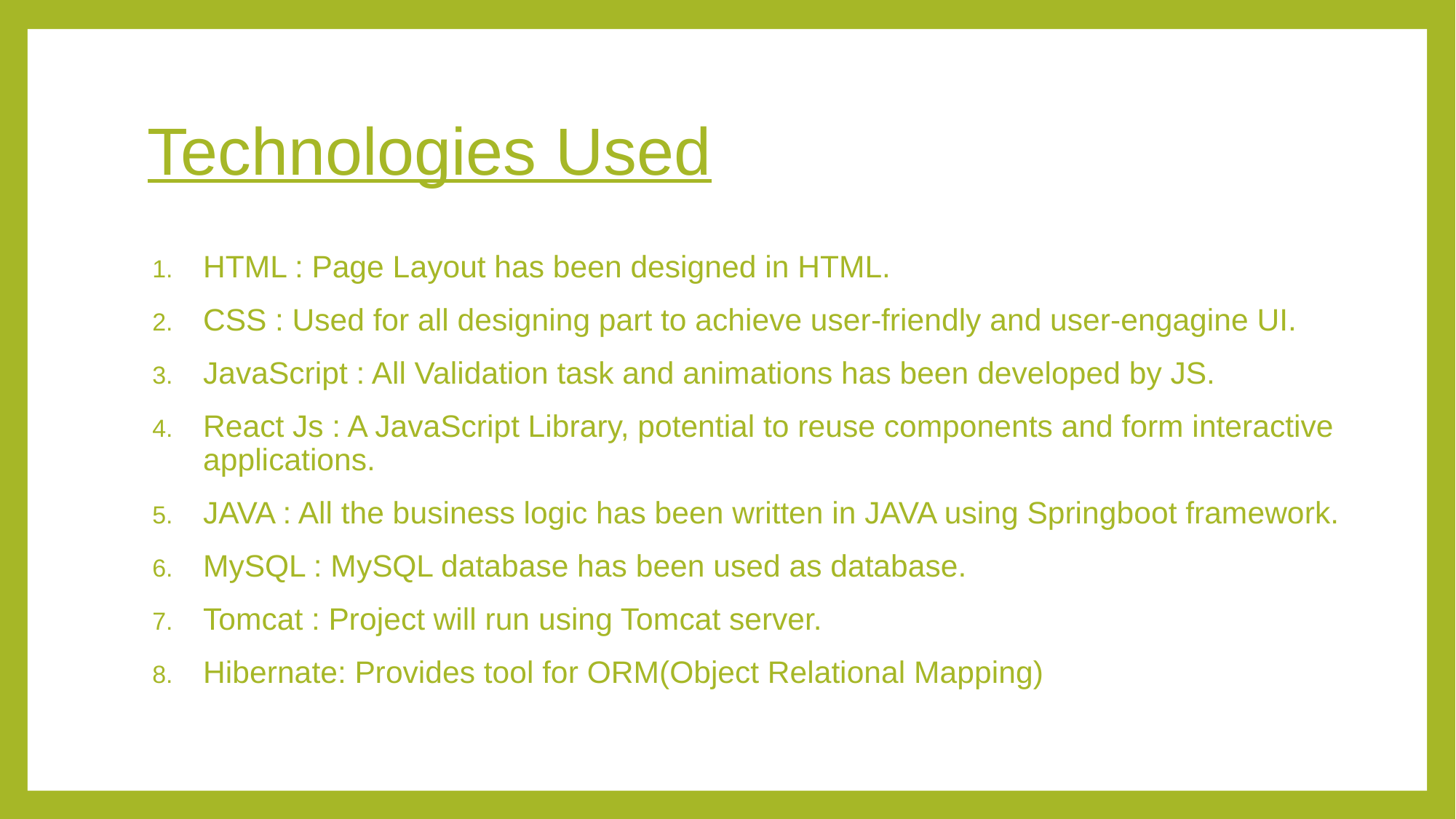

# Technologies Used
HTML : Page Layout has been designed in HTML.
CSS : Used for all designing part to achieve user-friendly and user-engagine UI.
JavaScript : All Validation task and animations has been developed by JS.
React Js : A JavaScript Library, potential to reuse components and form interactive  applications.
JAVA : All the business logic has been written in JAVA using Springboot framework.
MySQL : MySQL database has been used as database.
Tomcat : Project will run using Tomcat server.
Hibernate: Provides tool for ORM(Object Relational Mapping)